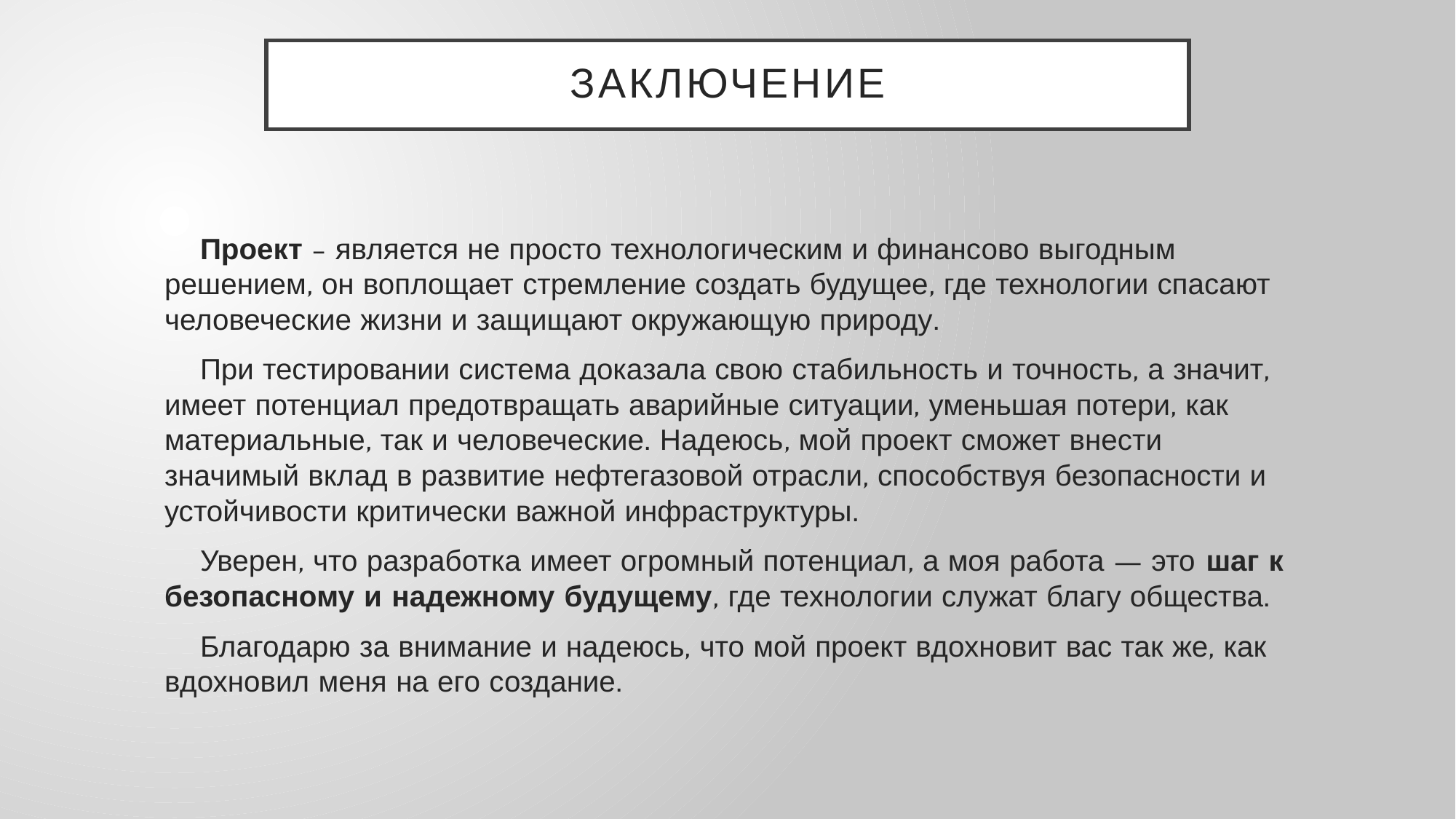

# Заключение
    Проект – является не просто технологическим и финансово выгодным решением, он воплощает стремление создать будущее, где технологии спасают человеческие жизни и защищают окружающую природу.
    При тестировании система доказала свою стабильность и точность, а значит, имеет потенциал предотвращать аварийные ситуации, уменьшая потери, как материальные, так и человеческие. Надеюсь, мой проект сможет внести значимый вклад в развитие нефтегазовой отрасли, способствуя безопасности и устойчивости критически важной инфраструктуры.
    Уверен, что разработка имеет огромный потенциал, а моя работа — это шаг к безопасному и надежному будущему, где технологии служат благу общества.
    Благодарю за внимание и надеюсь, что мой проект вдохновит вас так же, как вдохновил меня на его создание.